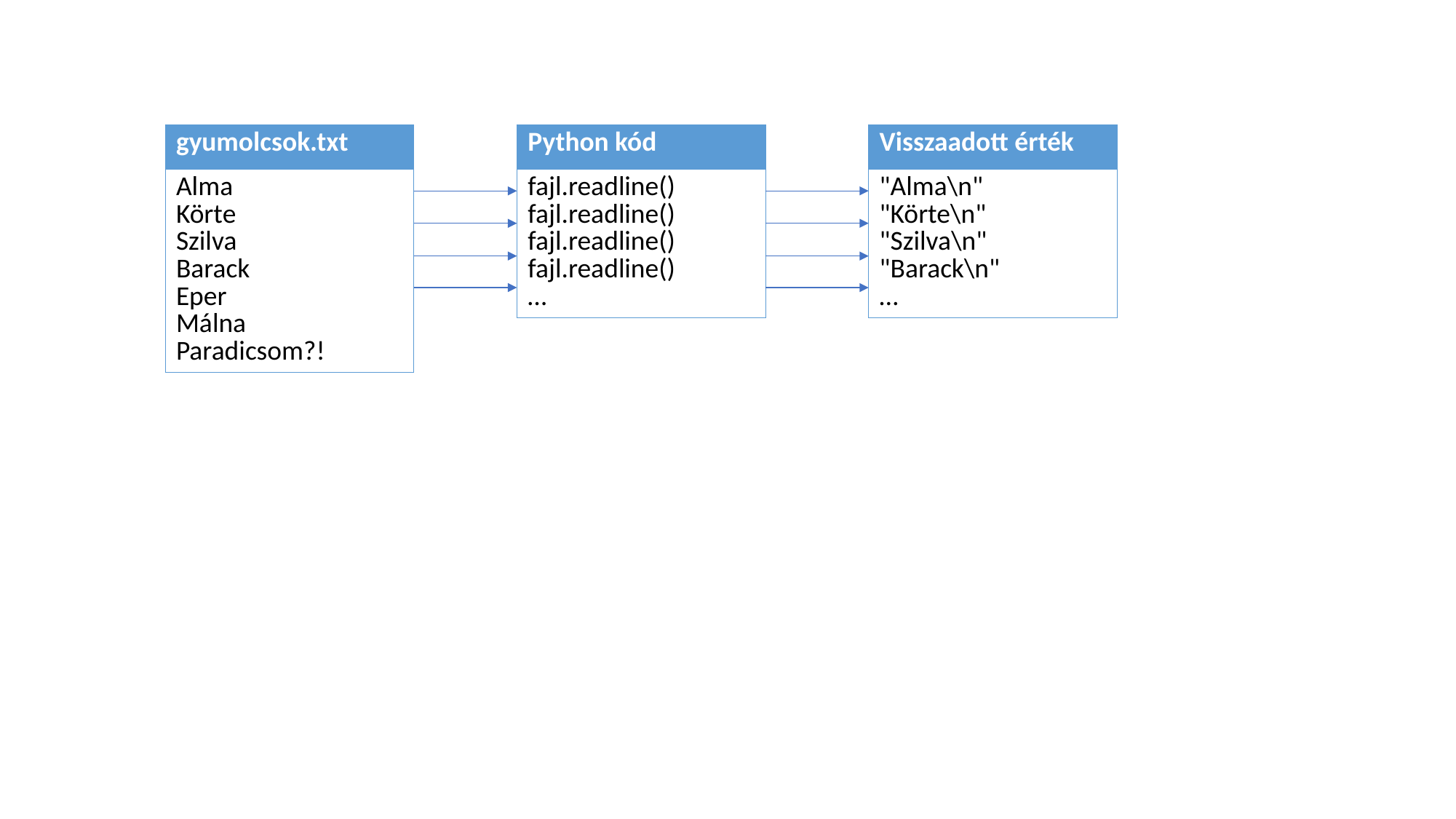

| gyumolcsok.txt |
| --- |
| Alma Körte Szilva Barack Eper Málna Paradicsom?! |
| Python kód |
| --- |
| fajl.readline() fajl.readline() fajl.readline() fajl.readline() … |
| Visszaadott érték |
| --- |
| "Alma\n" "Körte\n" "Szilva\n" "Barack\n" … |